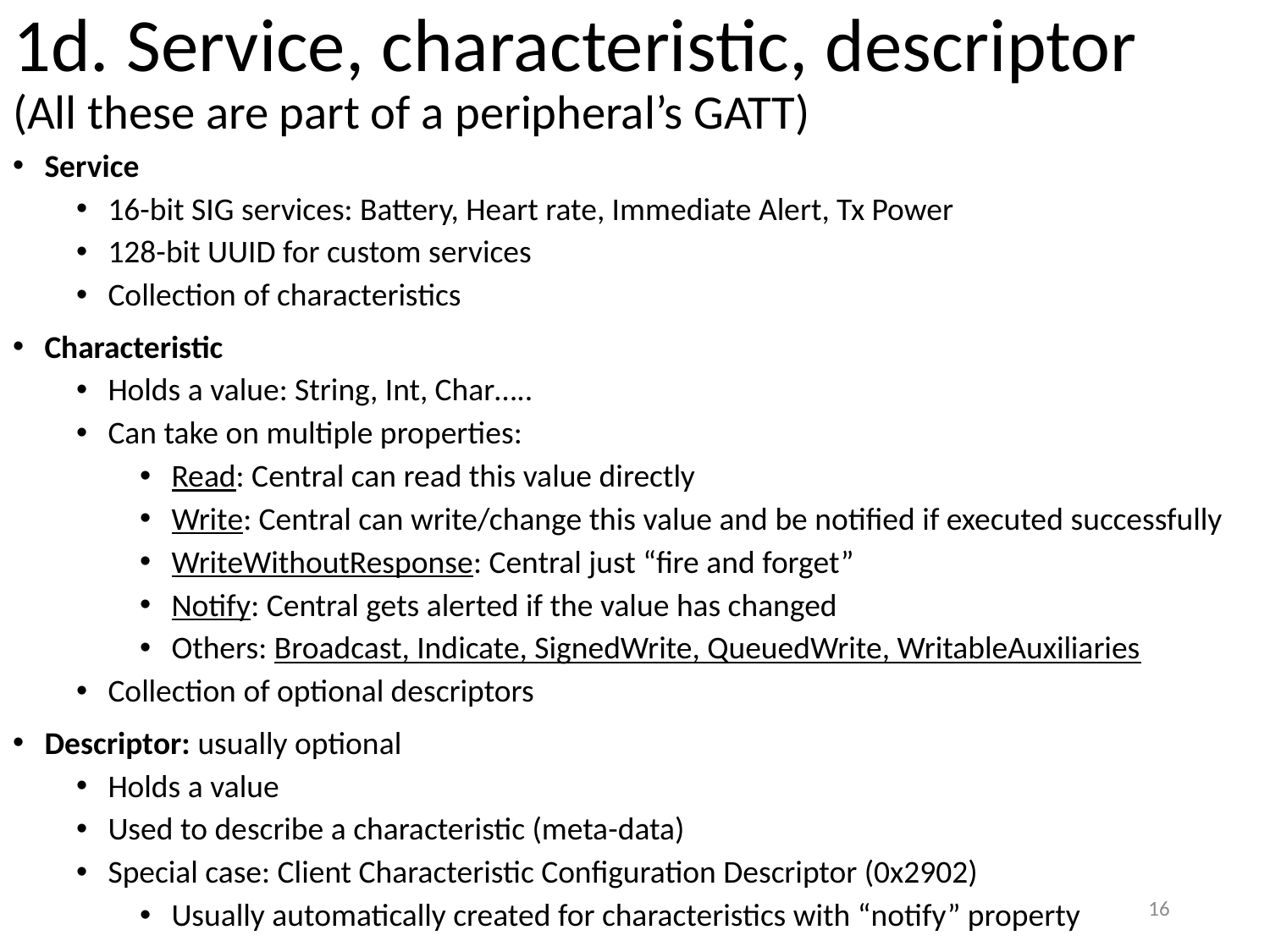

# 1d. Service, characteristic, descriptor (All these are part of a peripheral’s GATT)
Service
16-bit SIG services: Battery, Heart rate, Immediate Alert, Tx Power
128-bit UUID for custom services
Collection of characteristics
Characteristic
Holds a value: String, Int, Char…..
Can take on multiple properties:
Read: Central can read this value directly
Write: Central can write/change this value and be notified if executed successfully
WriteWithoutResponse: Central just “fire and forget”
Notify: Central gets alerted if the value has changed
Others: Broadcast, Indicate, SignedWrite, QueuedWrite, WritableAuxiliaries
Collection of optional descriptors
Descriptor: usually optional
Holds a value
Used to describe a characteristic (meta-data)
Special case: Client Characteristic Configuration Descriptor (0x2902)
Usually automatically created for characteristics with “notify” property
16